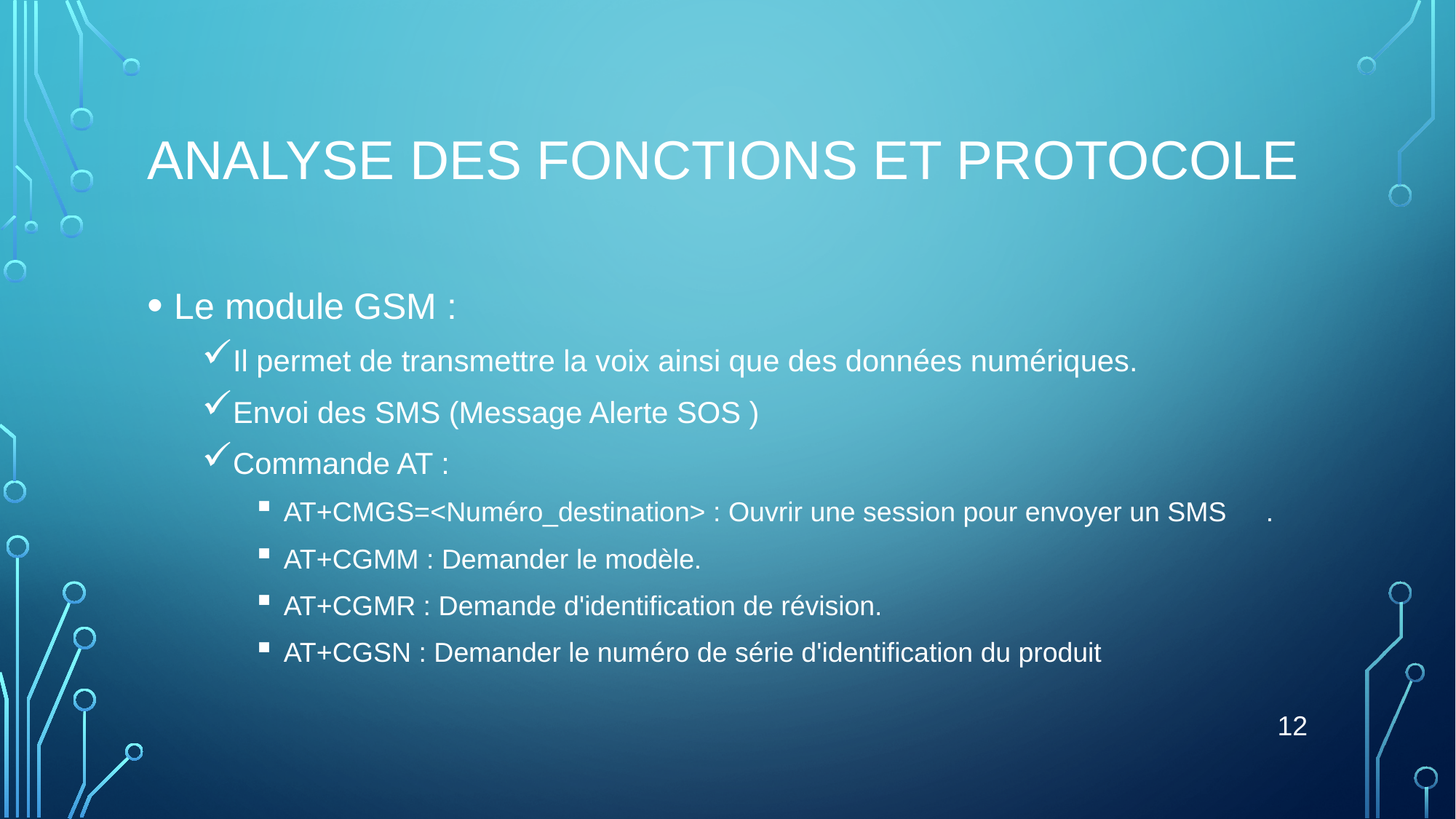

# Analyse des fonctions et protocole
Le module GSM :
Il permet de transmettre la voix ainsi que des données numériques.
Envoi des SMS (Message Alerte SOS )
Commande AT :
AT+CMGS=<Numéro_destination> : Ouvrir une session pour envoyer un SMS	.
AT+CGMM : Demander le modèle.
AT+CGMR : Demande d'identification de révision.
AT+CGSN : Demander le numéro de série d'identification du produit
12